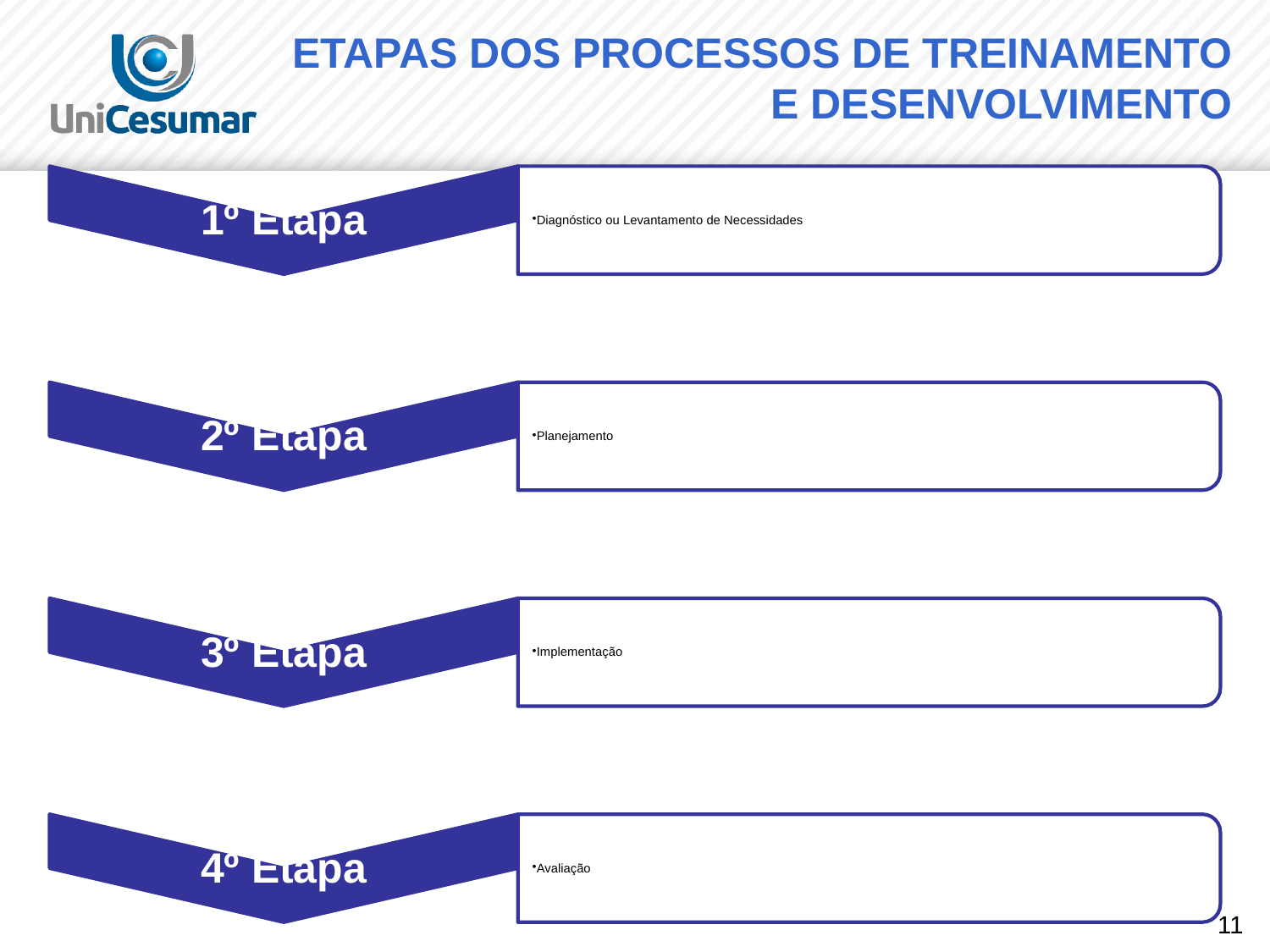

# ETAPAS DOS PROCESSOS DE TREINAMENTO E DESENVOLVIMENTO
1º Etapa
Diagnóstico ou Levantamento de Necessidades
2º Etapa
Planejamento
3º Etapa
Implementação
4º Etapa
Avaliação